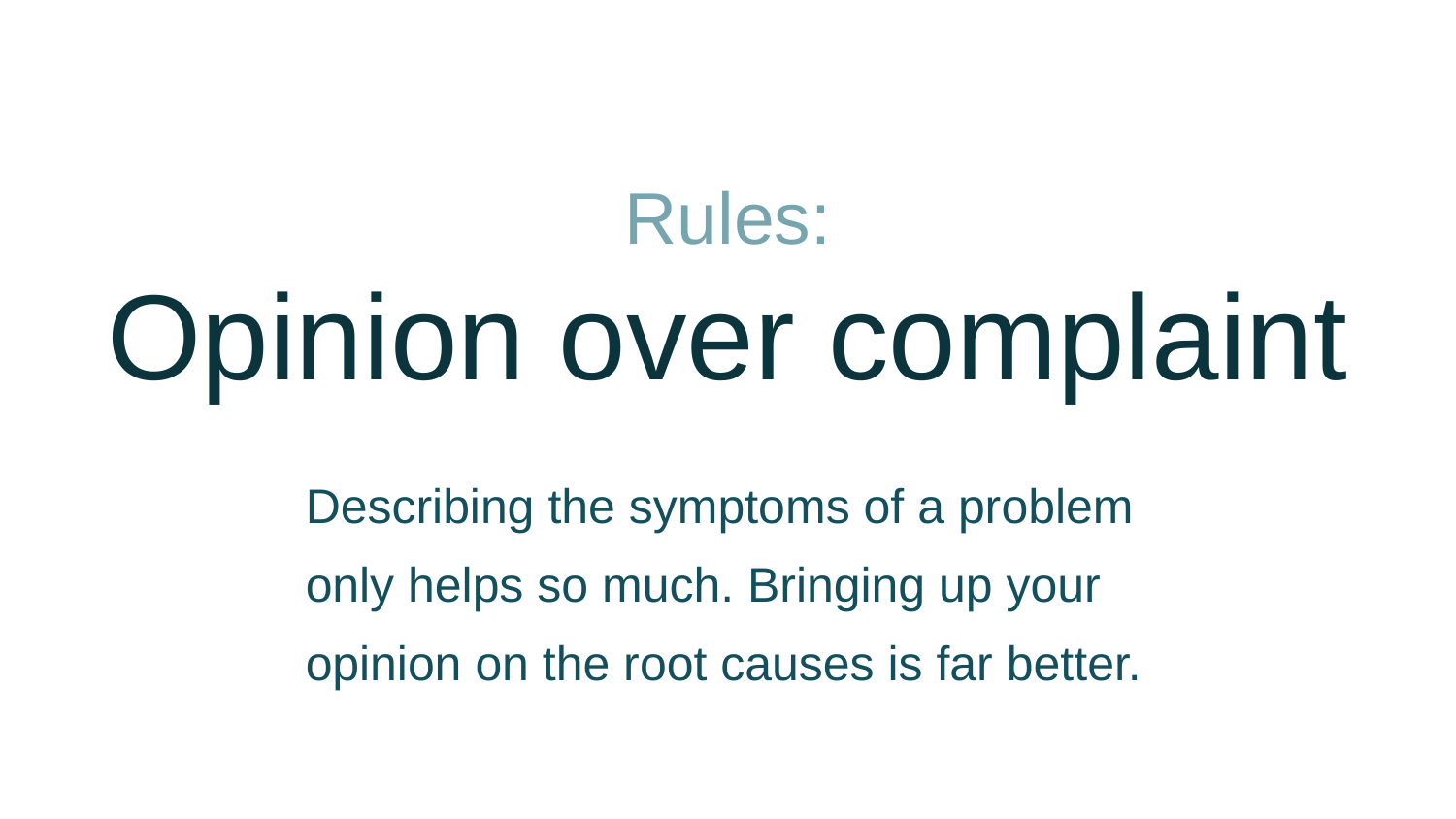

Rules:
Opinion over complaint
Describing the symptoms of a problem only helps so much. Bringing up your opinion on the root causes is far better.